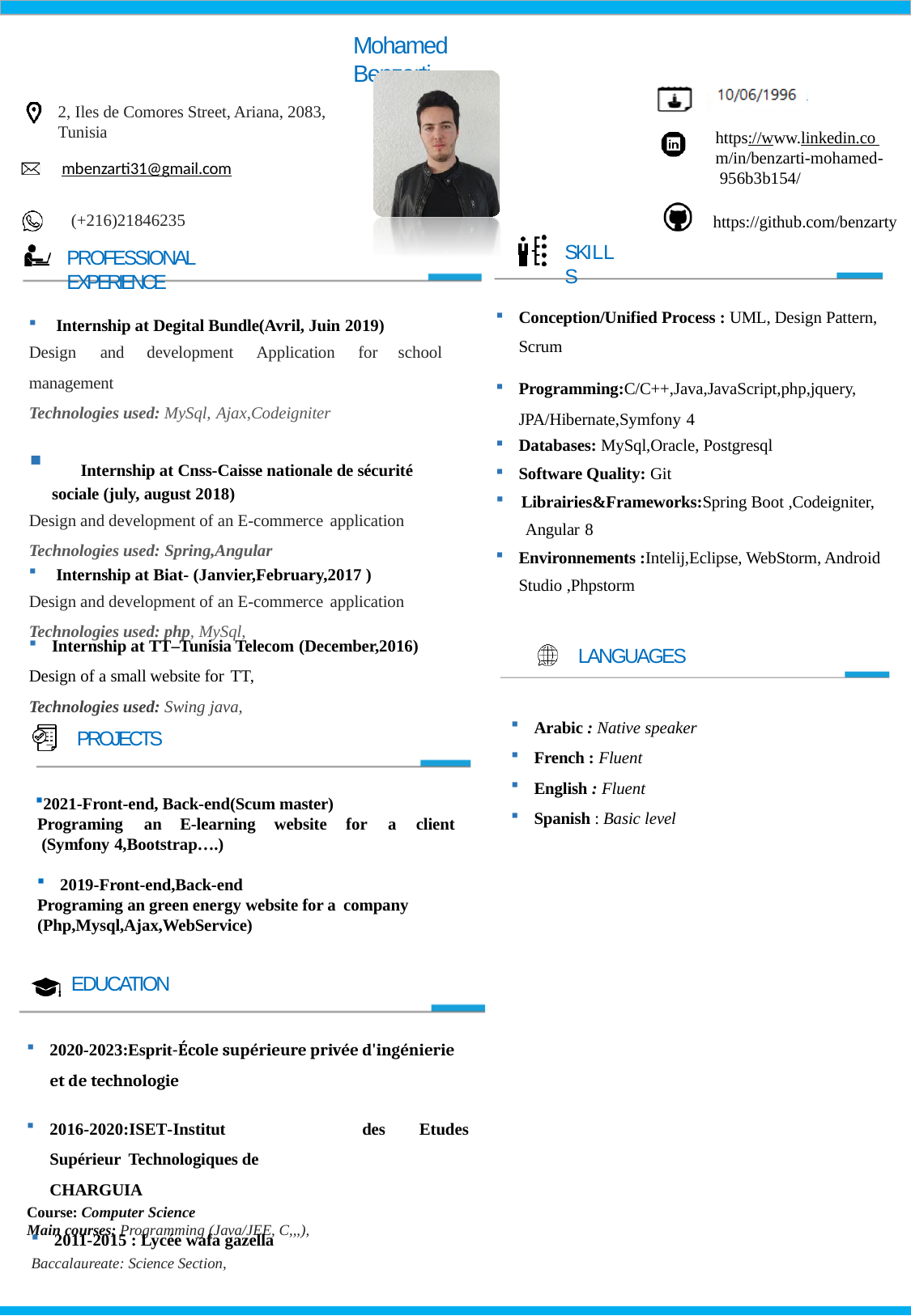

Mohamed Benzarti

2, Iles de Comores Street, Ariana, 2083,  Tunisia

https://www.linkedin.co  m/in/benzarti-mohamed-  956b3b154/

mbenzarti31@gmail.com

(+216)21846235
https://github.com/benzarty

SKILLS
PROFESSIONAL EXPERIENCE
Internship at Degital Bundle(Avril, Juin 2019)
Design	and	development	Application	for
management
Technologies used: MySql, Ajax,Codeigniter
| Conception/Unified Process : UML, Design Pattern, Scrum |
| --- |
| Programming:C/C++,Java,JavaScript,php,jquery, JPA/Hibernate,Symfony 4 Databases: MySql,Oracle, Postgresql Software Quality: Git Librairies&Frameworks:Spring Boot ,Codeigniter, Angular 8 Environnements :Intelij,Eclipse, WebStorm, Android Studio ,Phpstorm |
school
	Internship at Cnss-Caisse nationale de sécurité  sociale (july, august 2018)
Design and development of an E-commerce application
Technologies used: Spring,Angular
Internship at Biat- (Janvier,February,2017 )
Design and development of an E-commerce application
Technologies used: php, MySql,
Internship at TT–Tunisia Telecom (December,2016)
Design of a small website for TT,
Technologies used: Swing java,
PROJECTS
LANGUAGES

Arabic : Native speaker
French : Fluent
English : Fluent
Spanish : Basic level

2021-Front-end, Back-end(Scum master)  Programing	an	E-learning	website	for  (Symfony 4,Bootstrap….)
a	client
2019-Front-end,Back-end
Programing an green energy website for a company
(Php,Mysql,Ajax,WebService)

EDUCATION

2020-2023:Esprit-École supérieure privée d'ingénierie  et de technologie

2016-2020:ISET-Institut	Supérieur  Technologiques de CHARGUIA
Course: Computer Science
Main courses: Programming (Java/JEE, C,,,),
des	Etudes
2011-2015 : Lycée wafa gazella
Baccalaureate: Science Section,